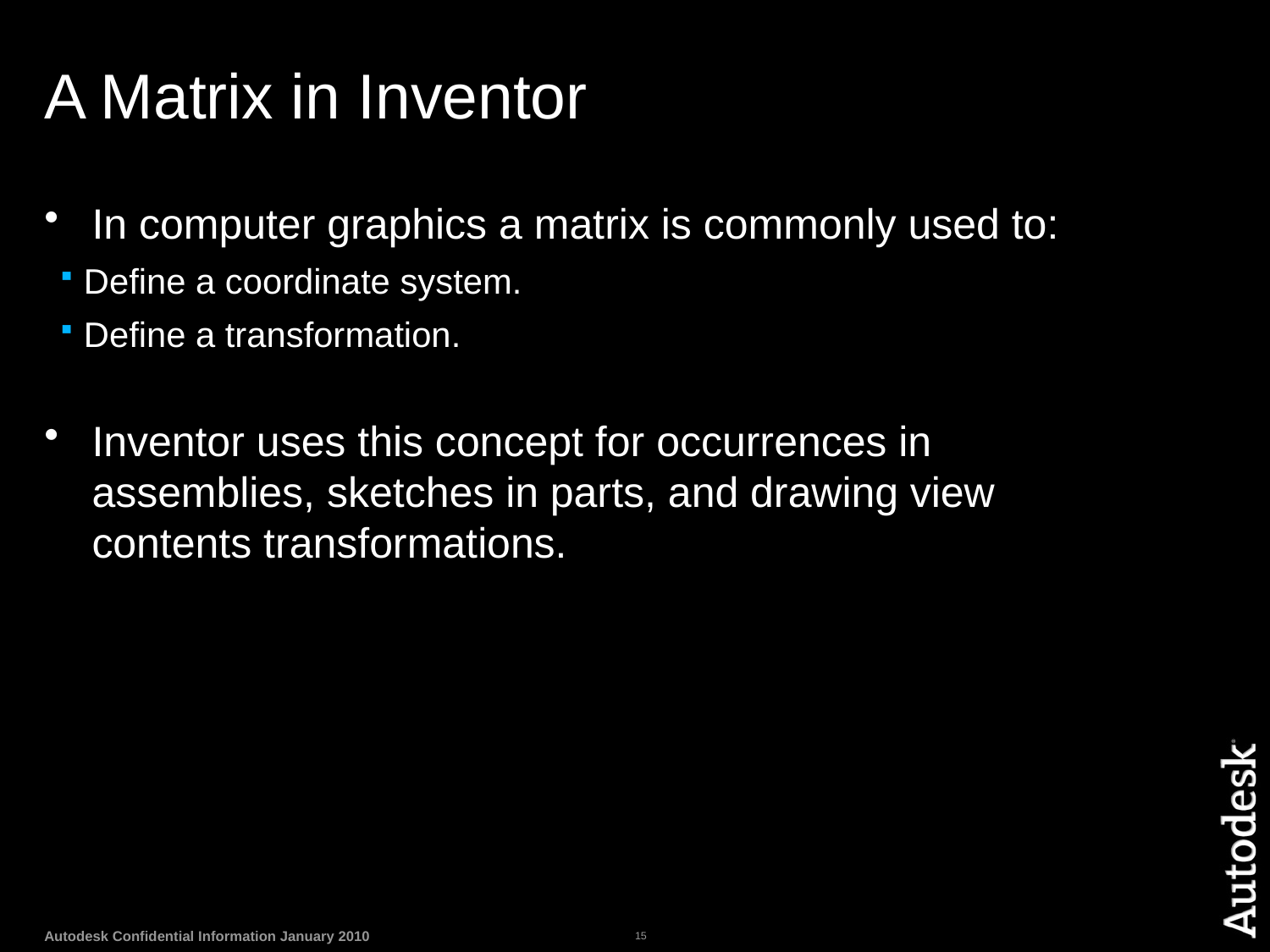

# A Matrix in Inventor
In computer graphics a matrix is commonly used to:
Define a coordinate system.
Define a transformation.

Inventor uses this concept for occurrences in assemblies, sketches in parts, and drawing view contents transformations.